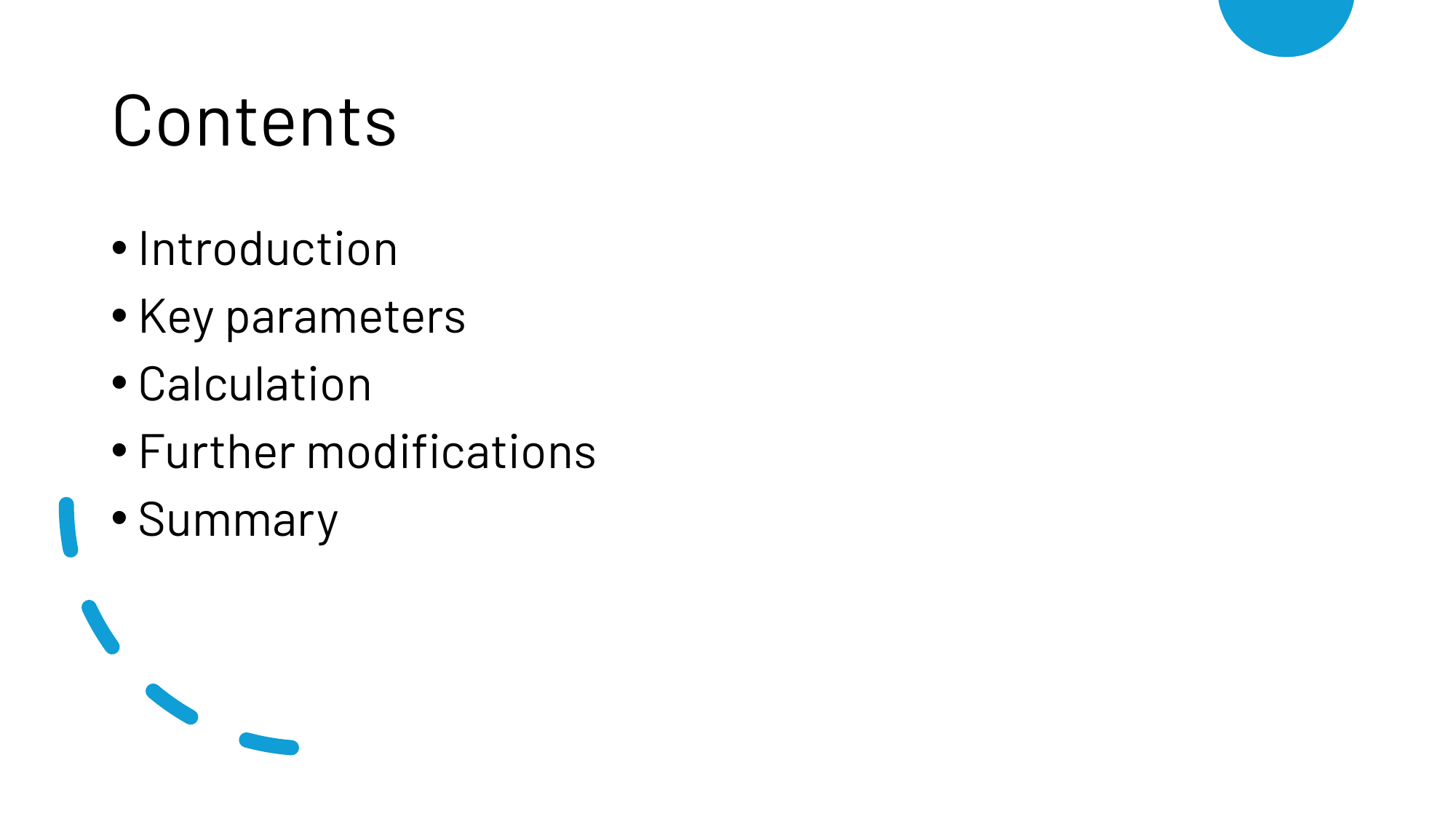

# Contents
Introduction
Key parameters
Calculation
Further modifications
Summary